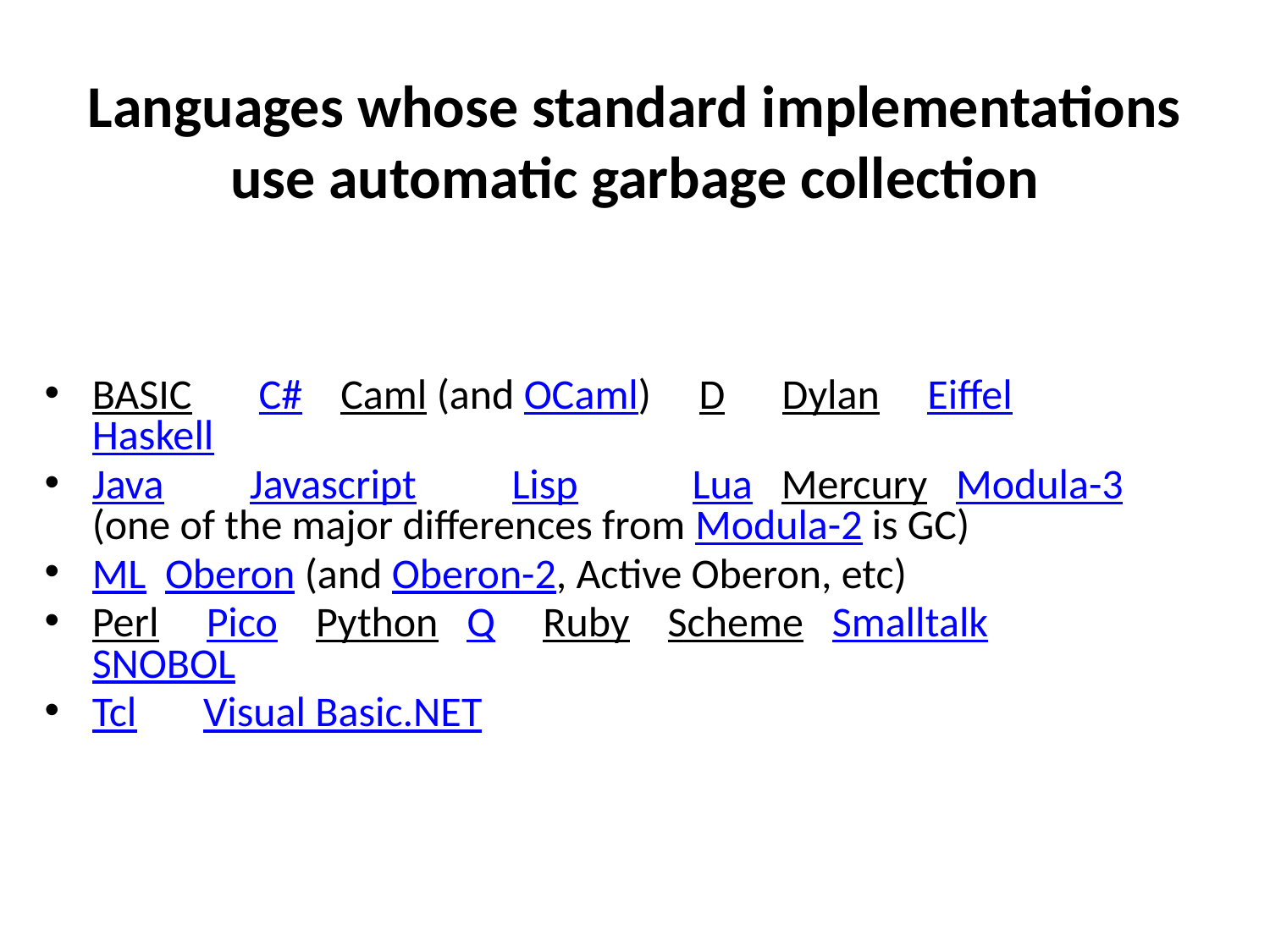

# Languages whose standard implementations use automatic garbage collection
BASIC       C#    Caml (and OCaml)     D      Dylan     Eiffel         Haskell
Java         Javascript          Lisp            Lua   Mercury   Modula-3 (one of the major differences from Modula-2 is GC)
ML  Oberon (and Oberon-2, Active Oberon, etc)
Perl     Pico    Python   Q     Ruby    Scheme   Smalltalk    SNOBOL
Tcl       Visual Basic.NET